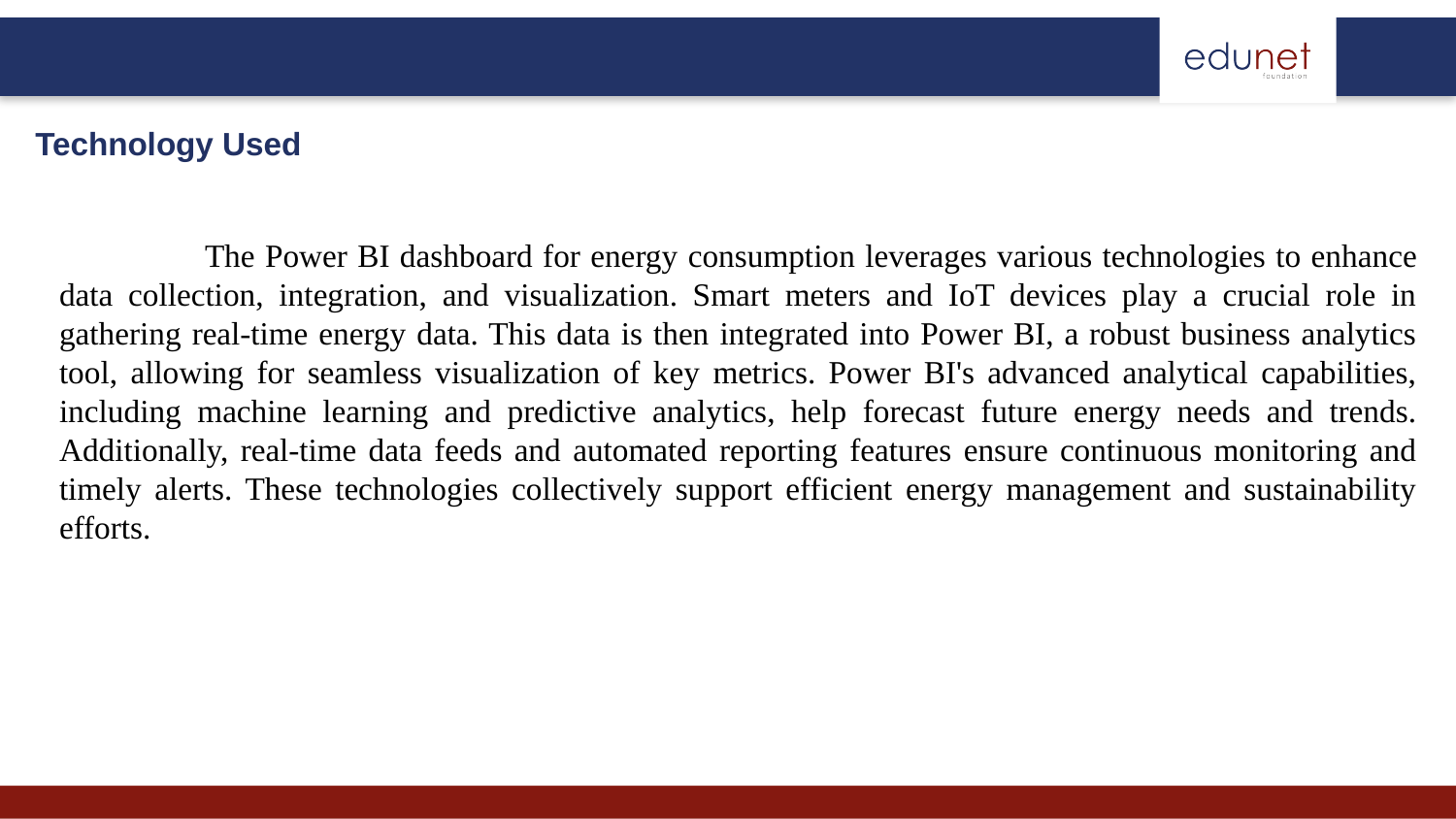

Technology Used
	The Power BI dashboard for energy consumption leverages various technologies to enhance data collection, integration, and visualization. Smart meters and IoT devices play a crucial role in gathering real-time energy data. This data is then integrated into Power BI, a robust business analytics tool, allowing for seamless visualization of key metrics. Power BI's advanced analytical capabilities, including machine learning and predictive analytics, help forecast future energy needs and trends. Additionally, real-time data feeds and automated reporting features ensure continuous monitoring and timely alerts. These technologies collectively support efficient energy management and sustainability efforts.